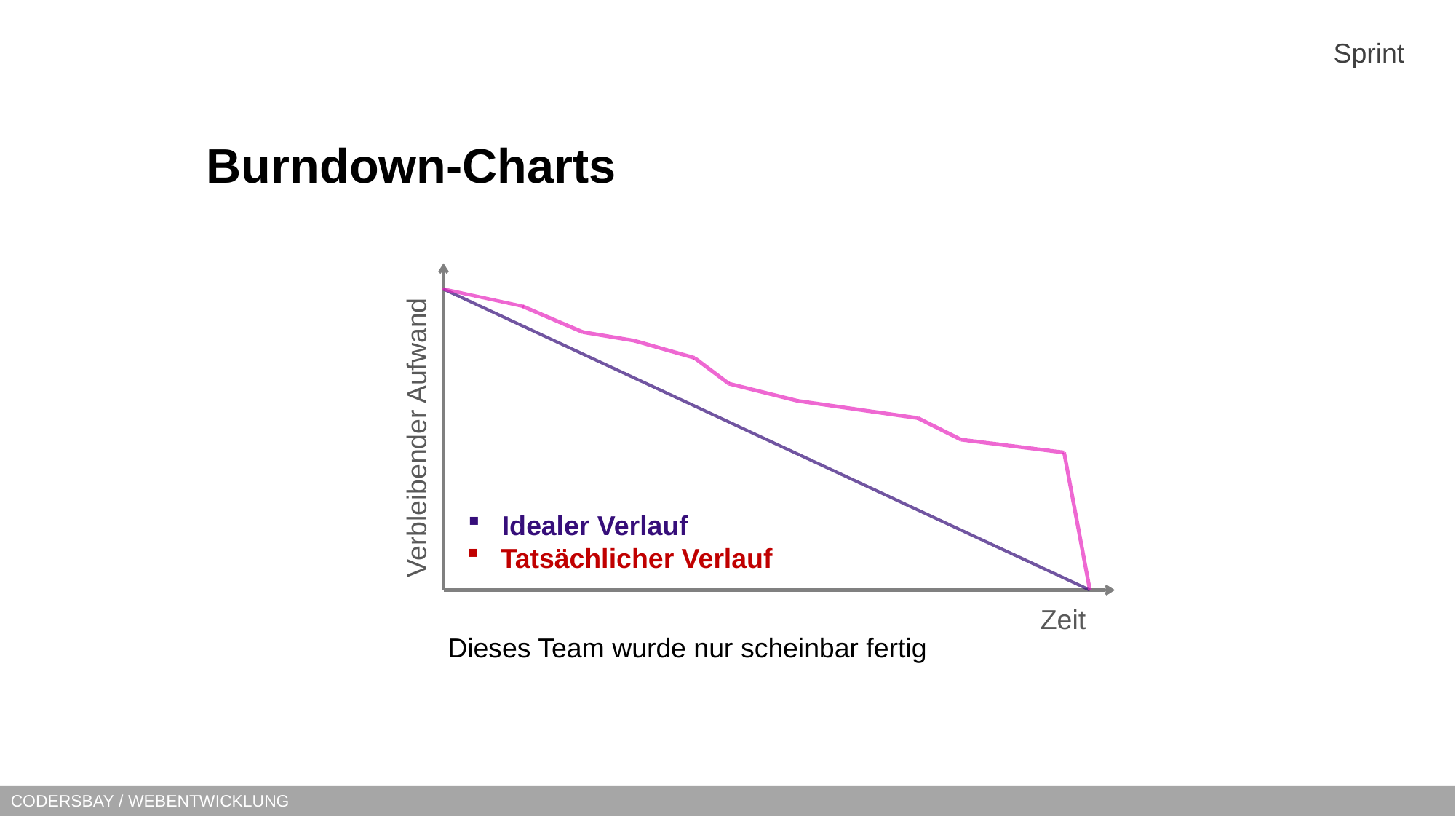

Sprint
# Burndown-Charts
Verbleibender Aufwand
Idealer Verlauf
Tatsächlicher Verlauf
Zeit
Dieses Team wurde nur scheinbar fertig